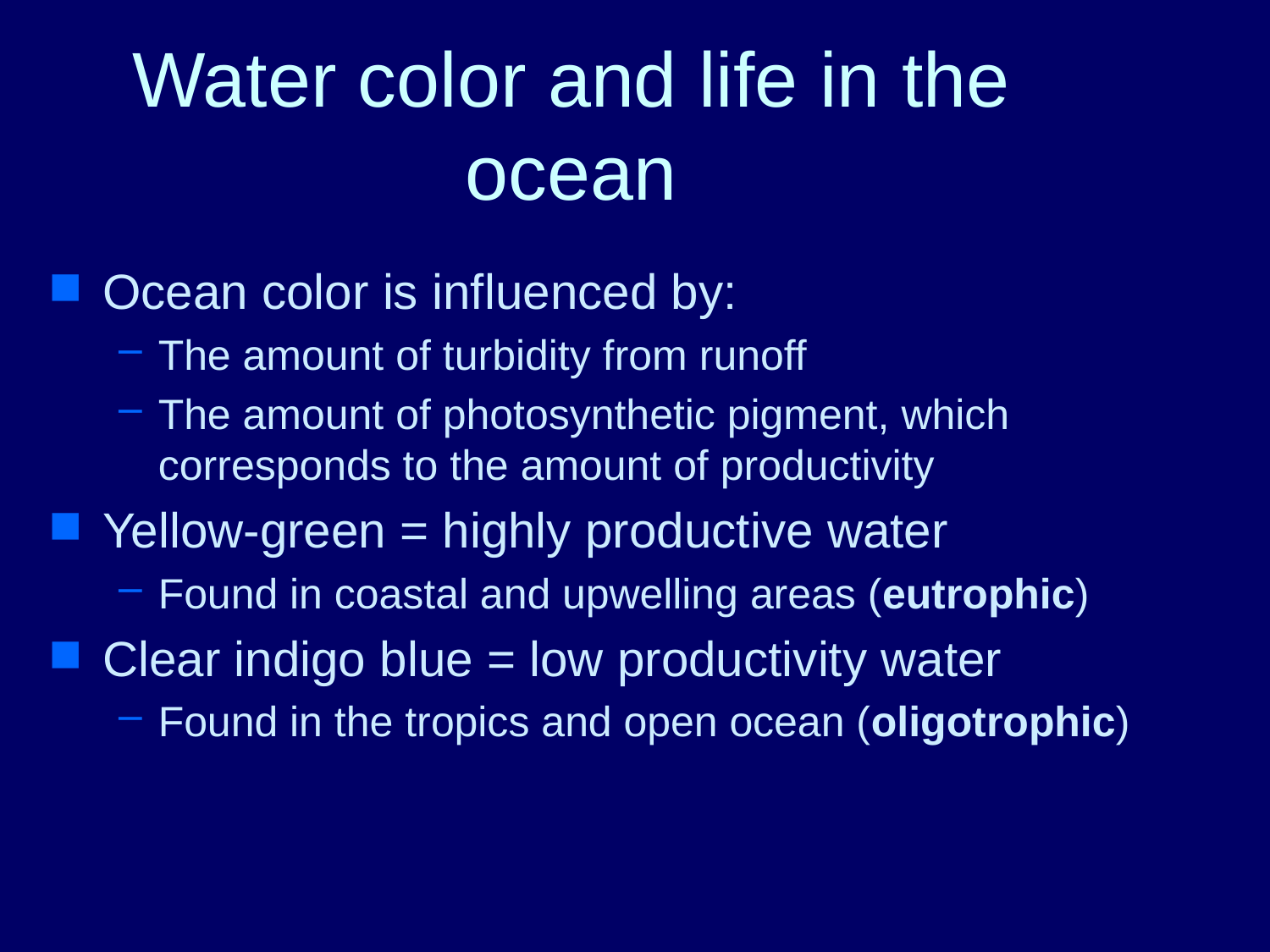

# Water color and life in the ocean
Ocean color is influenced by:
The amount of turbidity from runoff
The amount of photosynthetic pigment, which corresponds to the amount of productivity
Yellow-green = highly productive water
Found in coastal and upwelling areas (eutrophic)
Clear indigo blue = low productivity water
Found in the tropics and open ocean (oligotrophic)